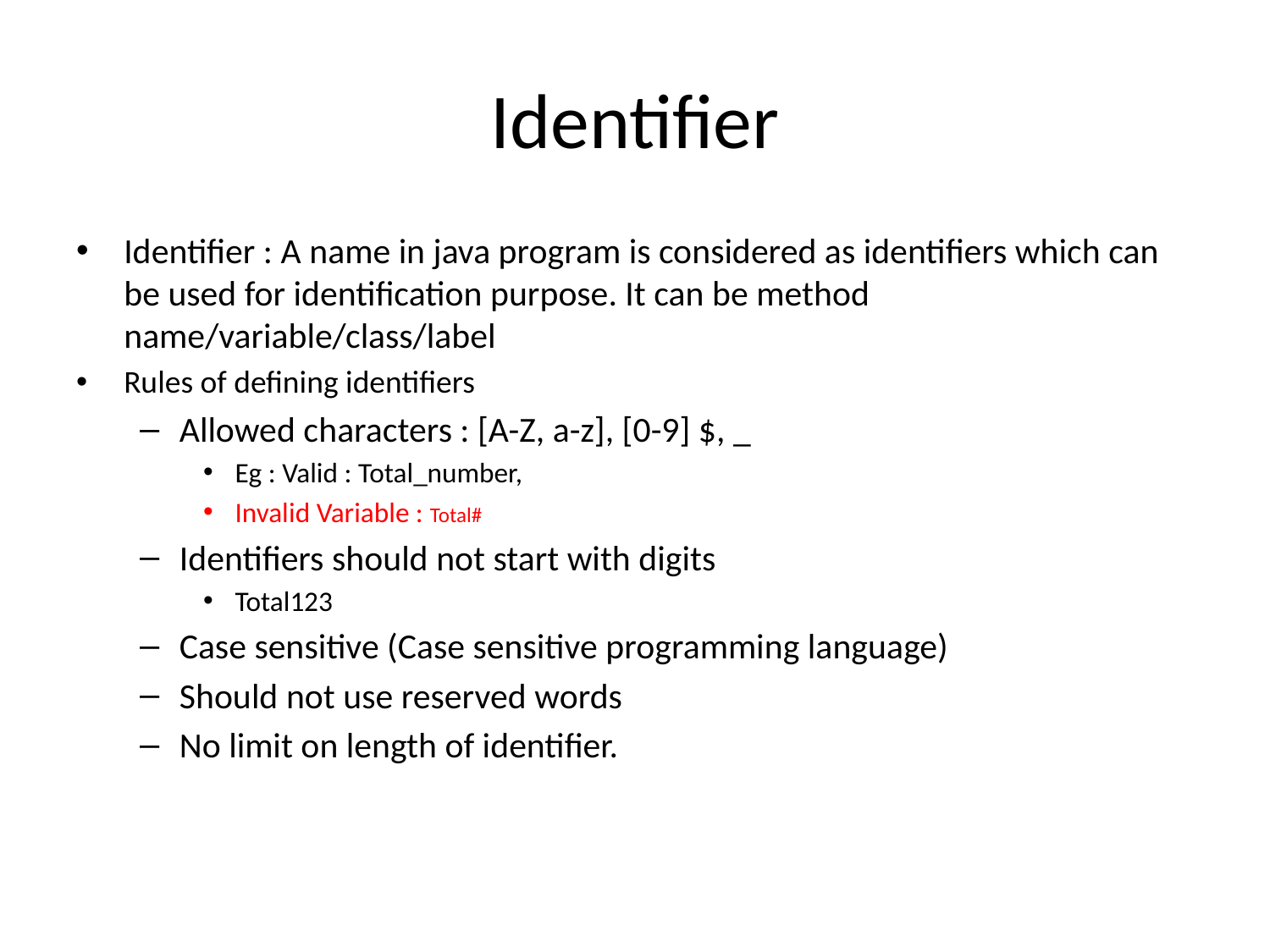

# Identifier
Identifier : A name in java program is considered as identifiers which can be used for identification purpose. It can be method name/variable/class/label
Rules of defining identifiers
Allowed characters : [A-Z, a-z], [0-9] $, _
Eg : Valid : Total_number,
Invalid Variable : Total#
Identifiers should not start with digits
Total123
Case sensitive (Case sensitive programming language)
Should not use reserved words
No limit on length of identifier.